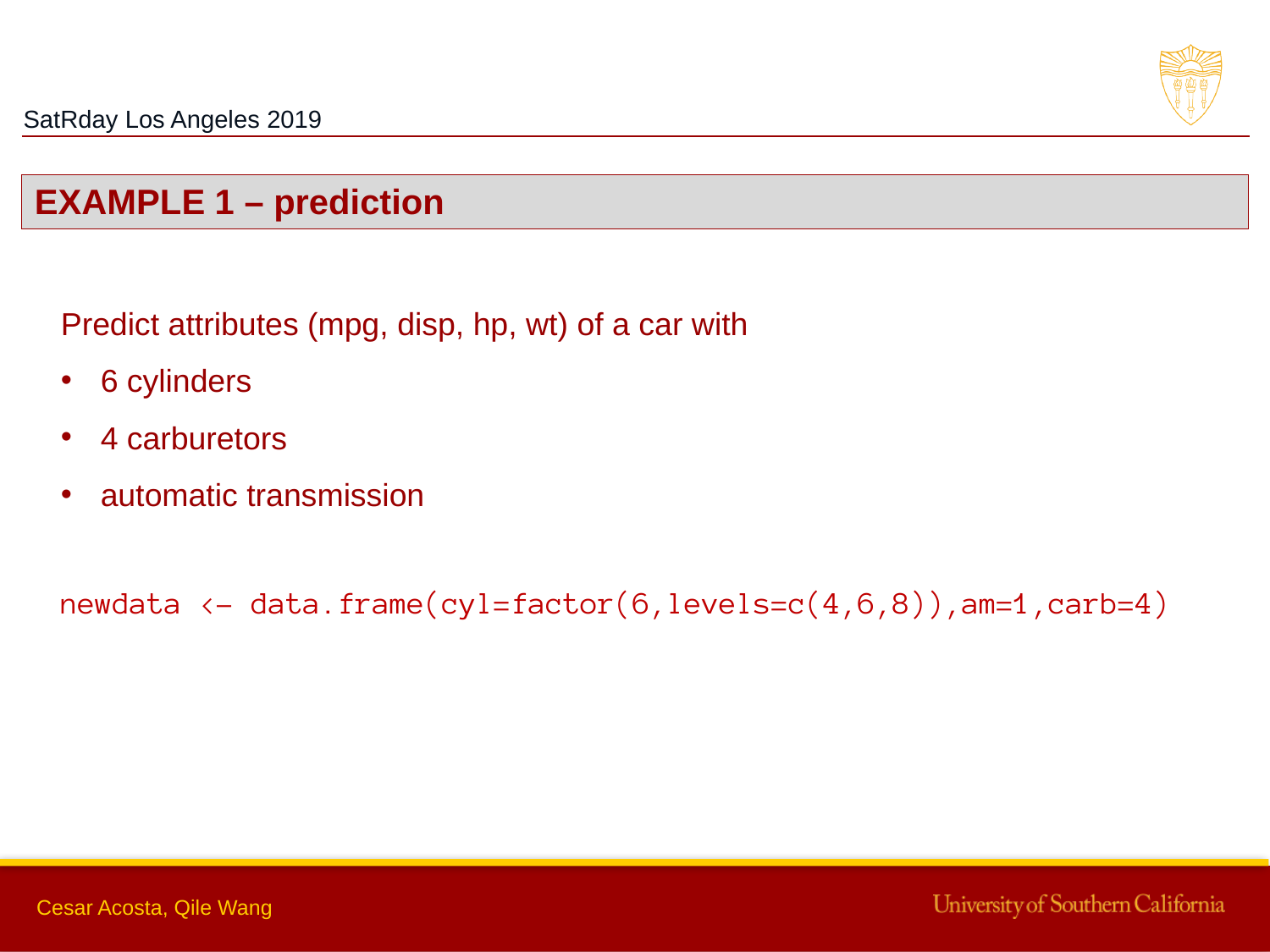

EXAMPLE 1 – prediction

Predict attributes (mpg, disp, hp, wt) of a car with
6 cylinders
4 carburetors
automatic transmission

newdata <- data.frame(cyl=factor(6,levels=c(4,6,8)),am=1,carb=4)